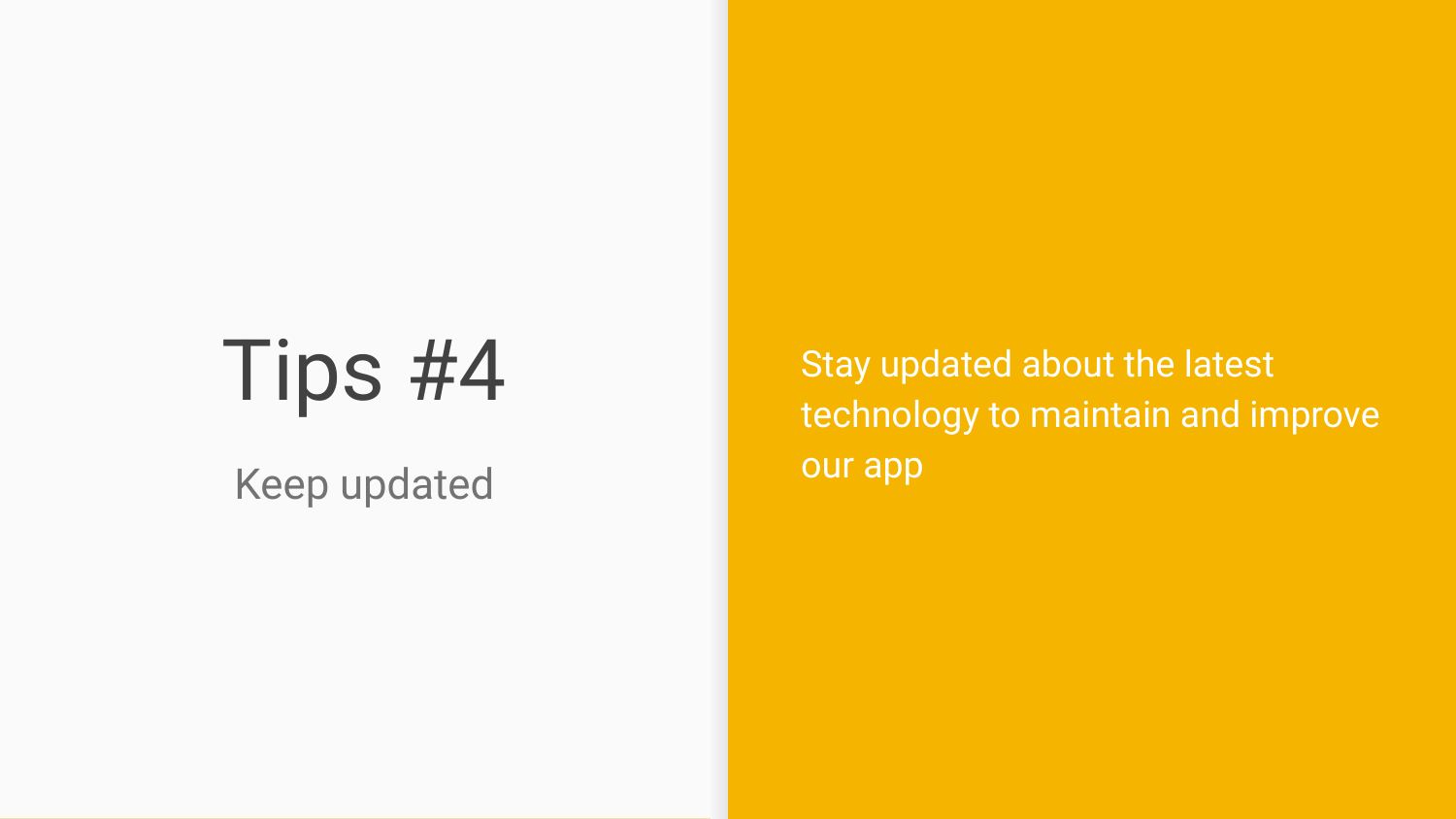

Stay updated about the latest technology to maintain and improve our app
# Tips #4
Keep updated